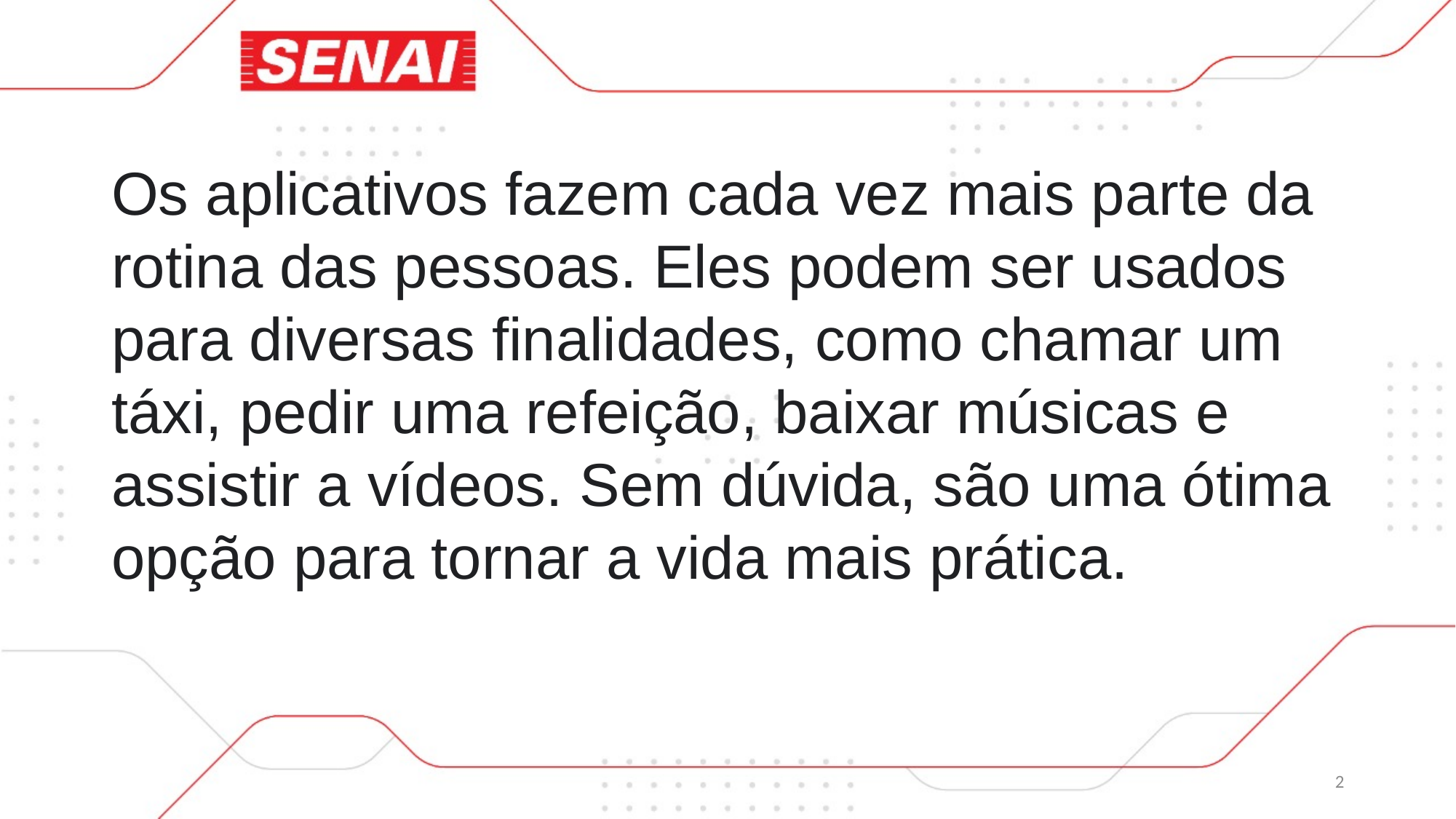

Os aplicativos fazem cada vez mais parte da rotina das pessoas. Eles podem ser usados para diversas finalidades, como chamar um táxi, pedir uma refeição, baixar músicas e assistir a vídeos. Sem dúvida, são uma ótima opção para tornar a vida mais prática.
2